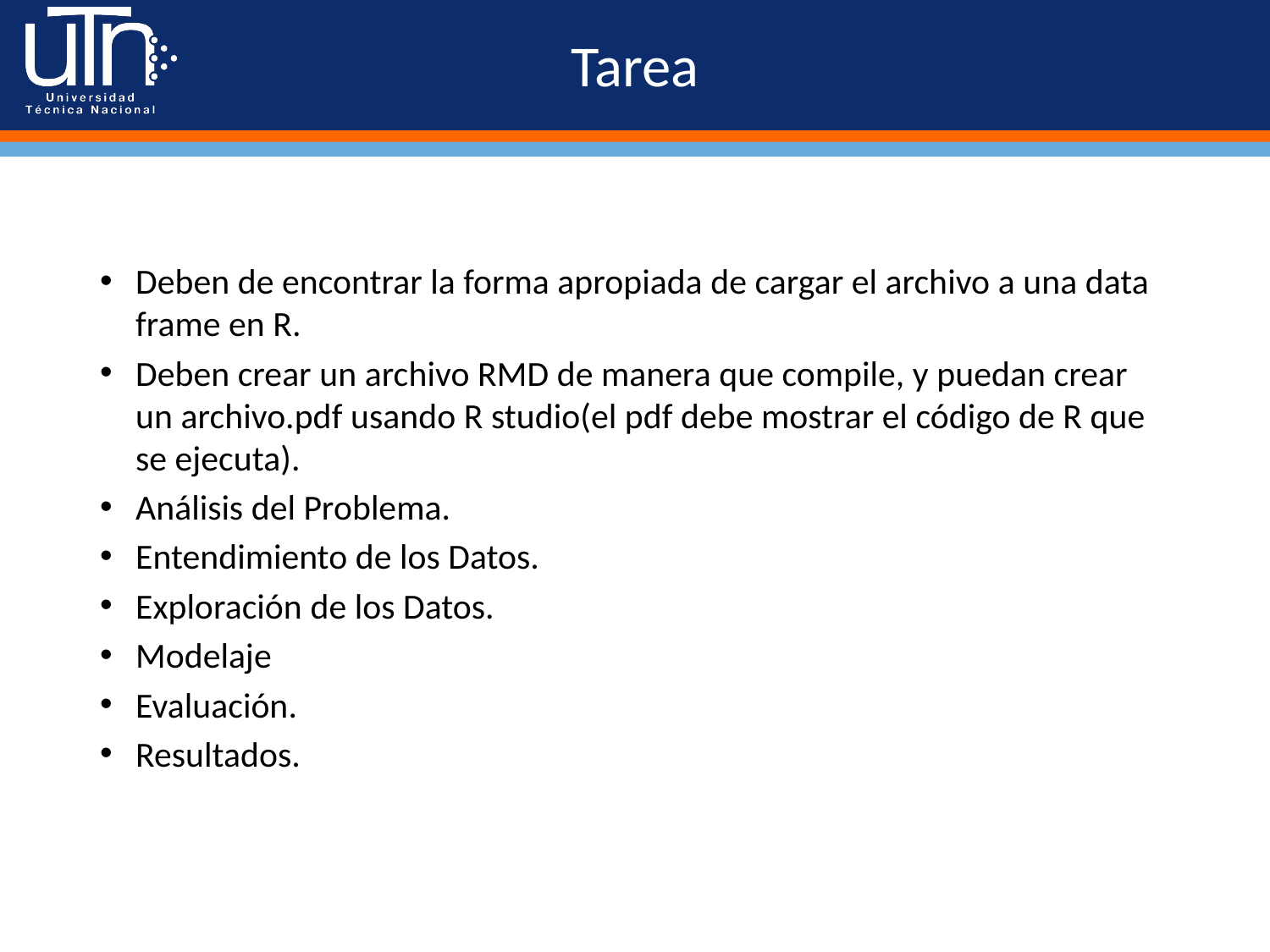

# Tarea
Deben de encontrar la forma apropiada de cargar el archivo a una data frame en R.
Deben crear un archivo RMD de manera que compile, y puedan crear un archivo.pdf usando R studio(el pdf debe mostrar el código de R que se ejecuta).
Análisis del Problema.
Entendimiento de los Datos.
Exploración de los Datos.
Modelaje
Evaluación.
Resultados.